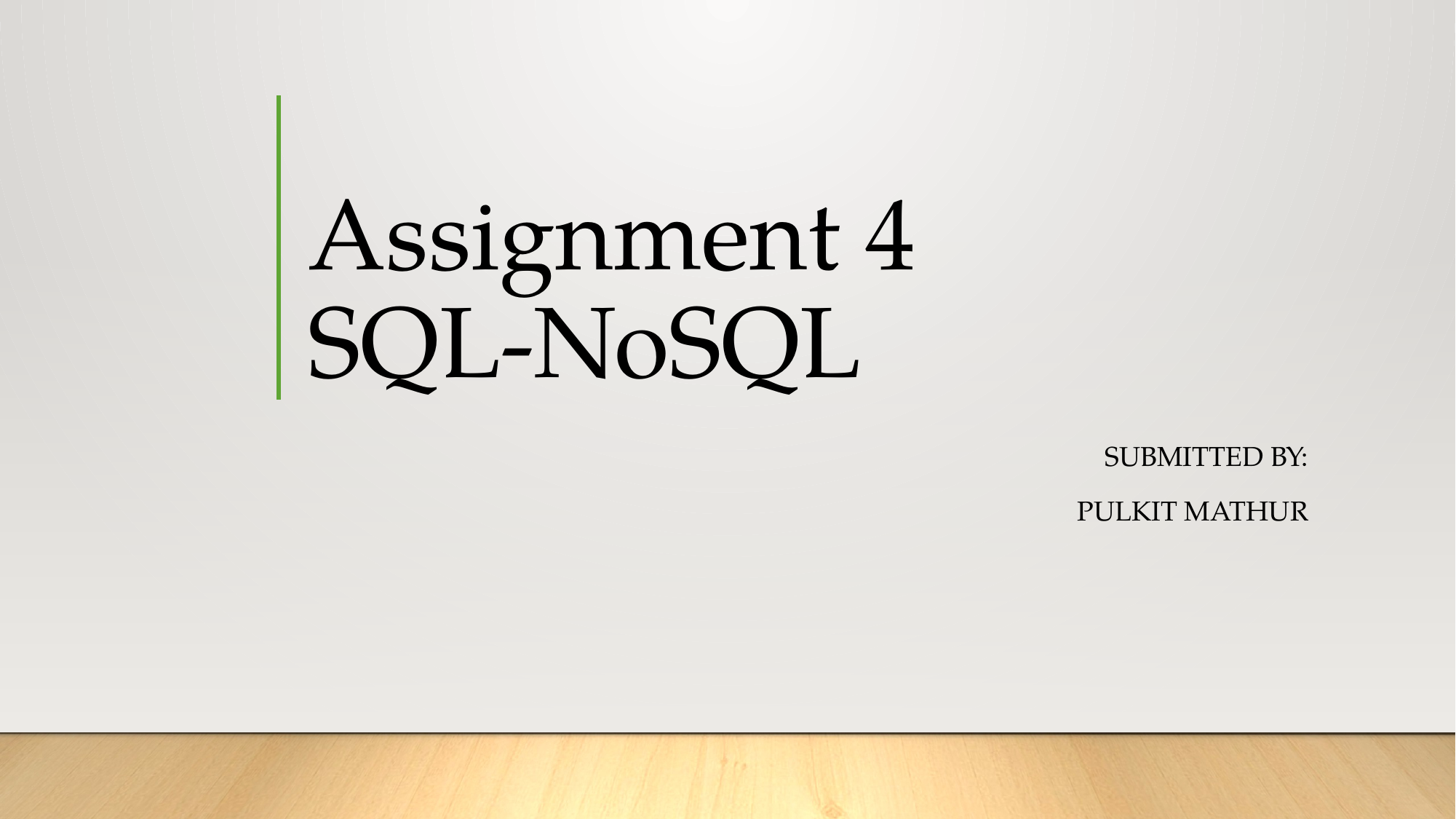

# Assignment 4 SQL-NoSQL
Submitted By:
Pulkit Mathur